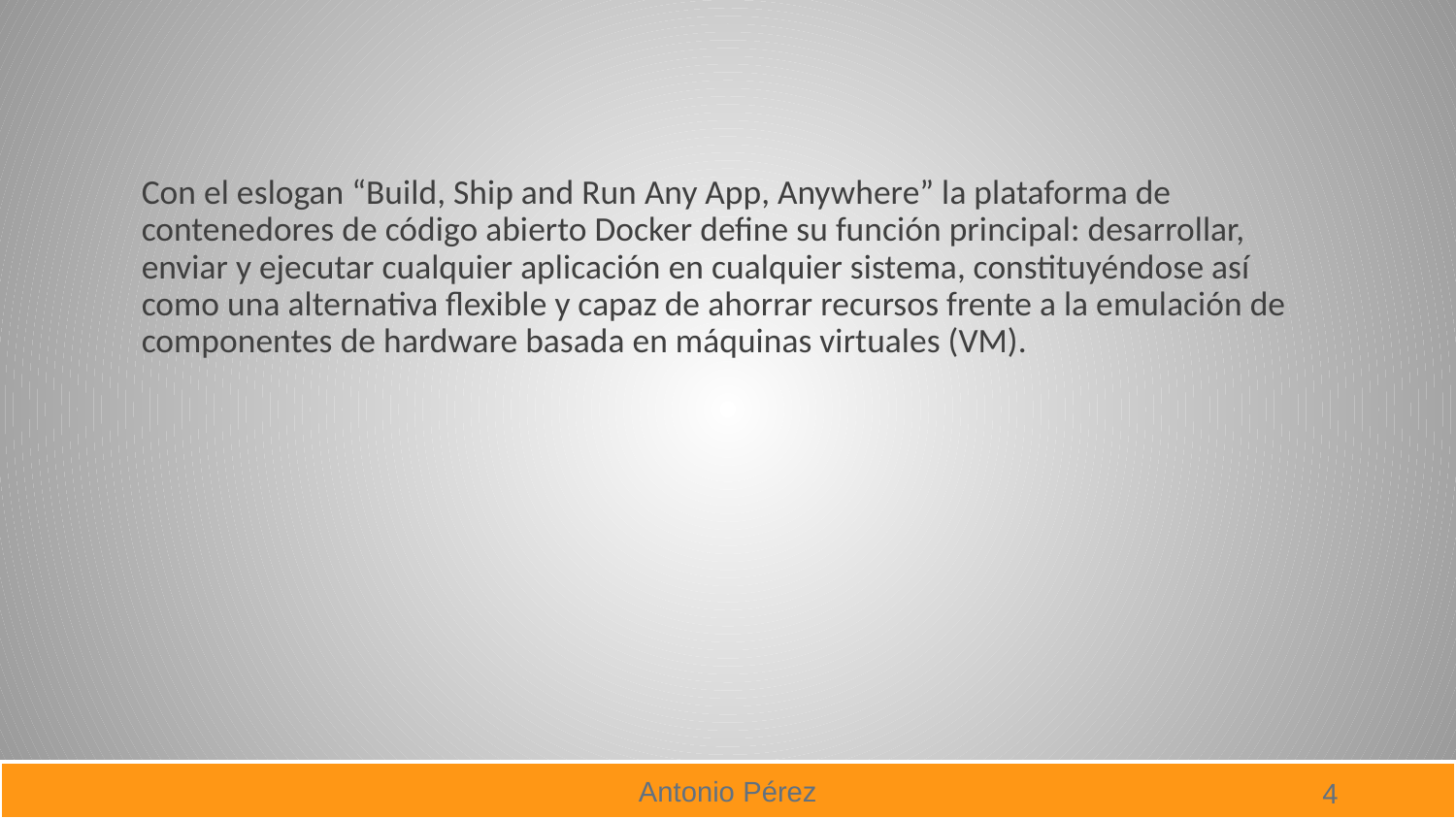

#
Con el eslogan “Build, Ship and Run Any App, Anywhere” la plataforma de contenedores de código abierto Docker define su función principal: desarrollar, enviar y ejecutar cualquier aplicación en cualquier sistema, constituyéndose así como una alternativa flexible y capaz de ahorrar recursos frente a la emulación de componentes de hardware basada en máquinas virtuales (VM).